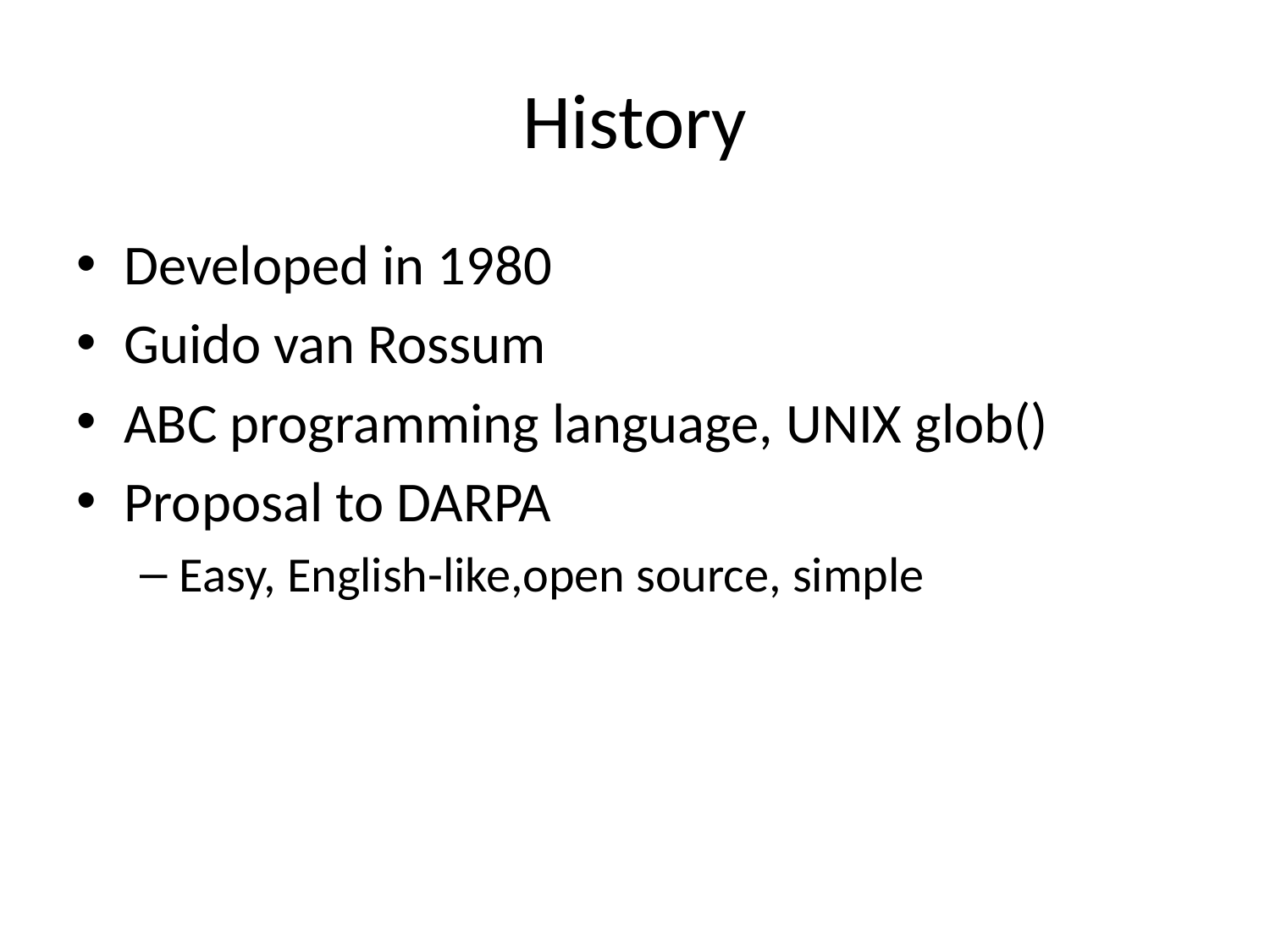

# History
Developed in 1980
Guido van Rossum
ABC programming language, UNIX glob()
Proposal to DARPA
Easy, English-like,open source, simple